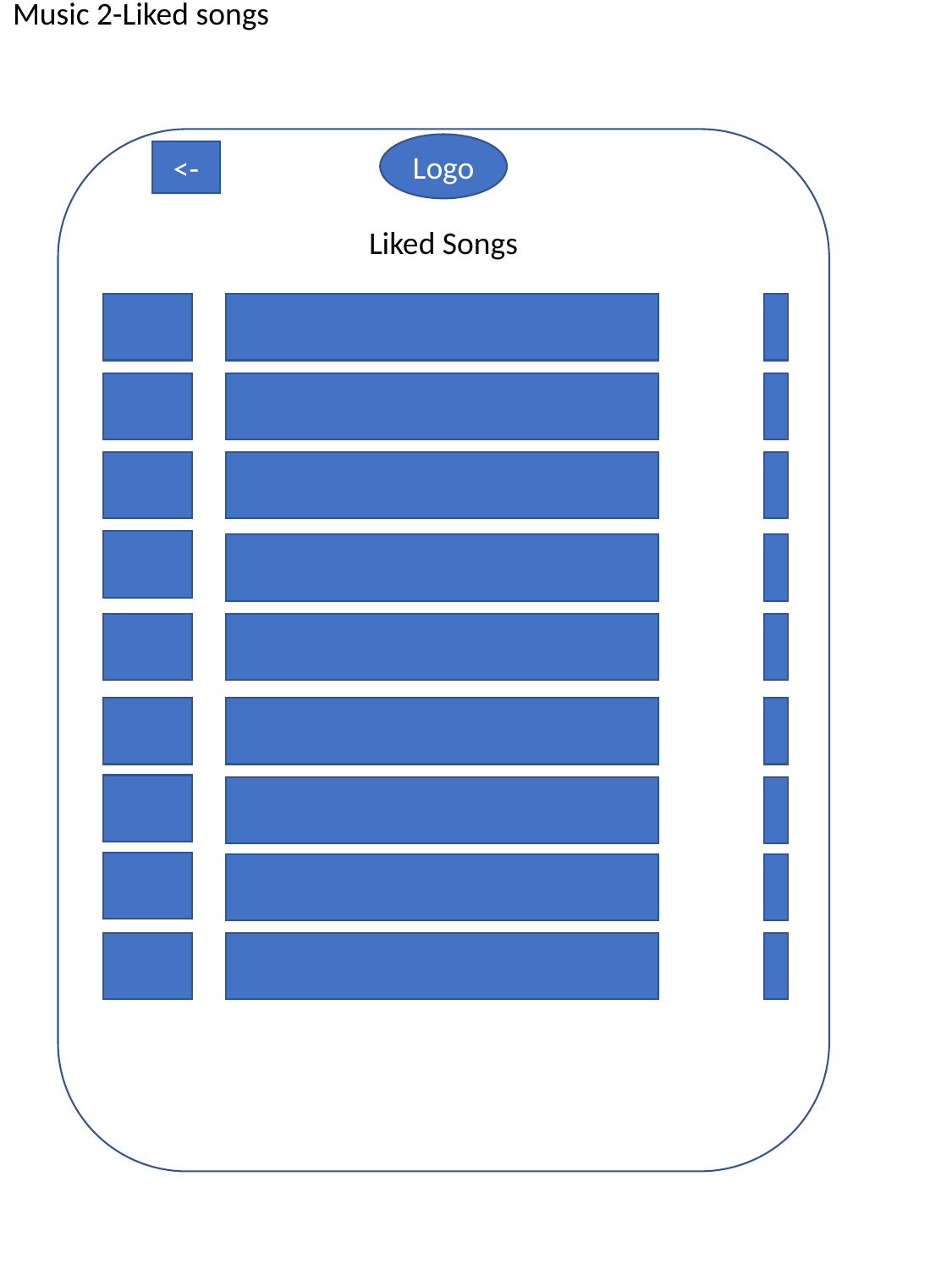

# Music 2-Liked songs

Logo
<-
Liked Songs